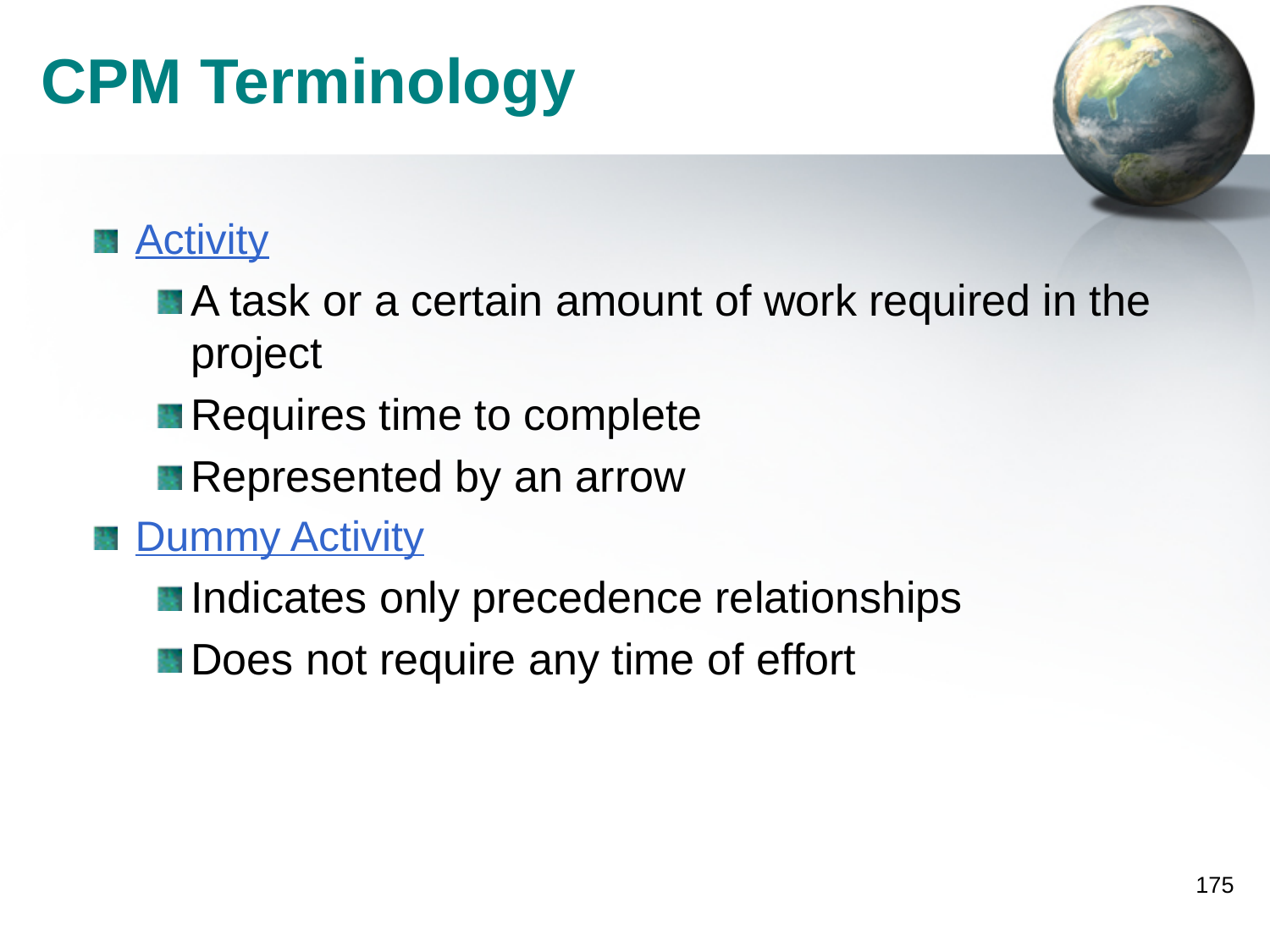

# CPM Terminology
Activity
A task or a certain amount of work required in the project
Requires time to complete
Represented by an arrow
Dummy Activity
Indicates only precedence relationships
Does not require any time of effort
175